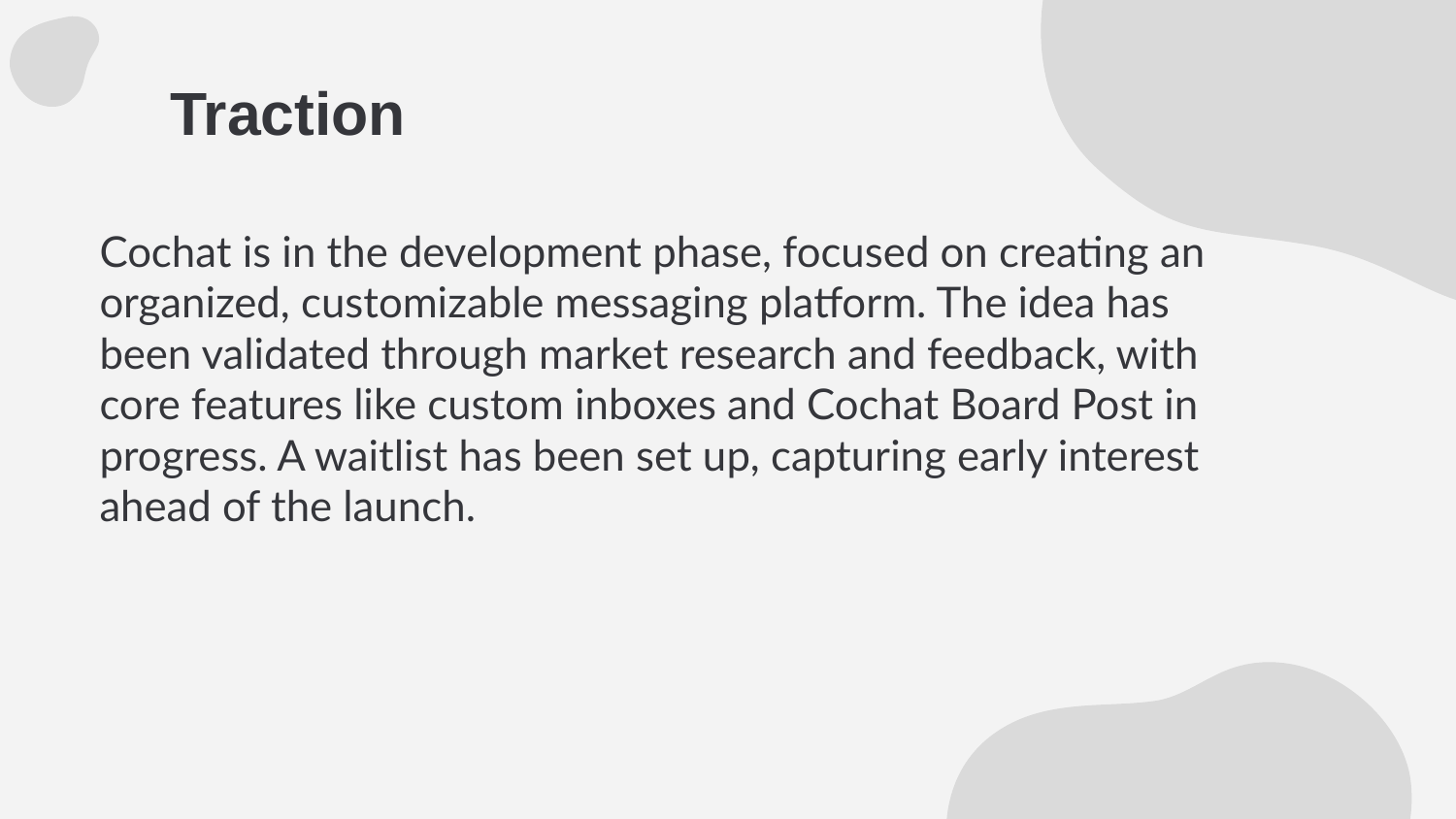

Traction
Cochat is in the development phase, focused on creating an organized, customizable messaging platform. The idea has been validated through market research and feedback, with core features like custom inboxes and Cochat Board Post in progress. A waitlist has been set up, capturing early interest ahead of the launch.